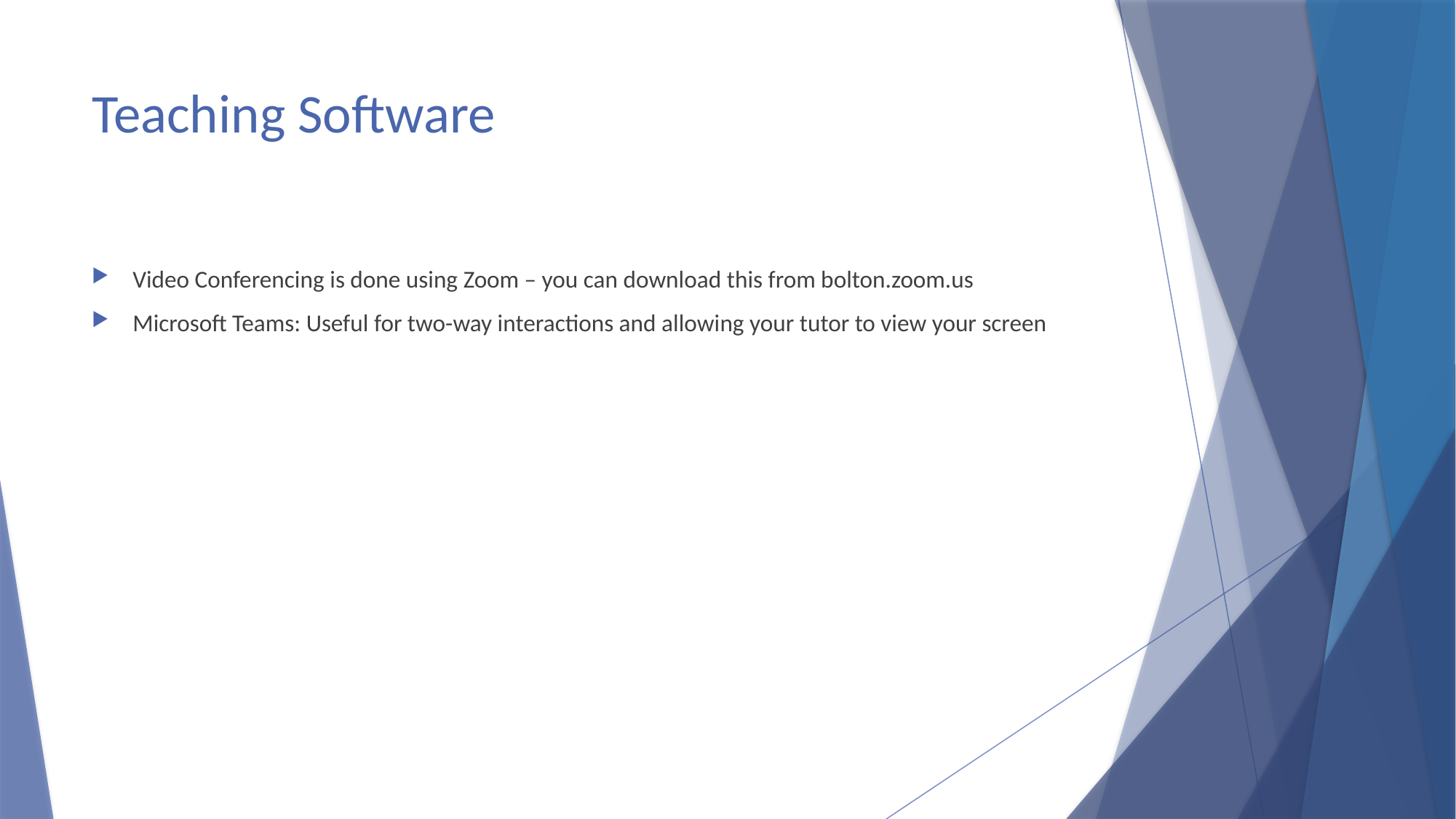

# Teaching Software
Video Conferencing is done using Zoom – you can download this from bolton.zoom.us
Microsoft Teams: Useful for two-way interactions and allowing your tutor to view your screen